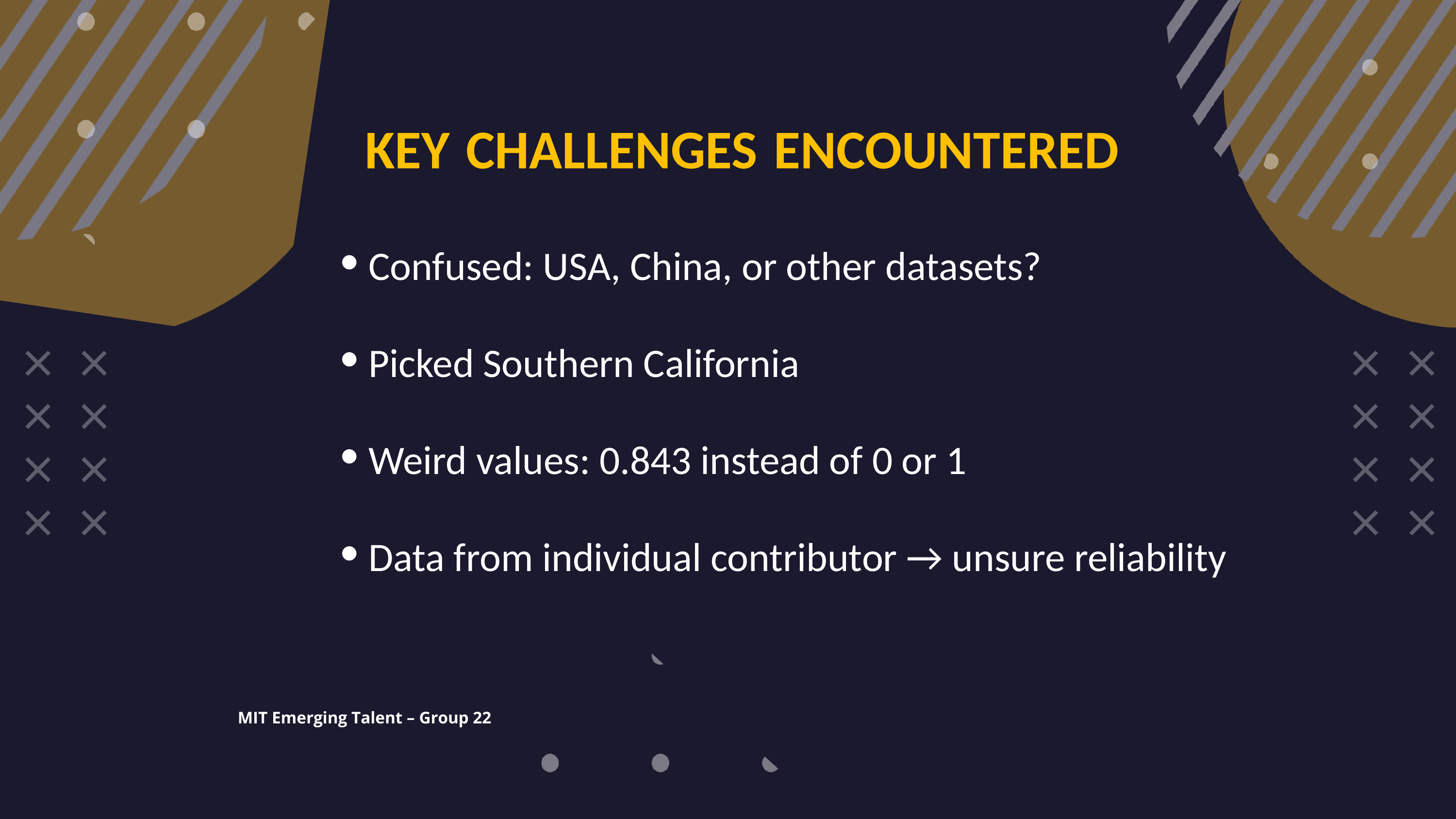

KEY CHALLENGES ENCOUNTERED
 Confused: USA, China, or other datasets?

 Picked Southern California

 Weird values: 0.843 instead of 0 or 1

 Data from individual contributor → unsure reliability

MIT Emerging Talent – Group 22